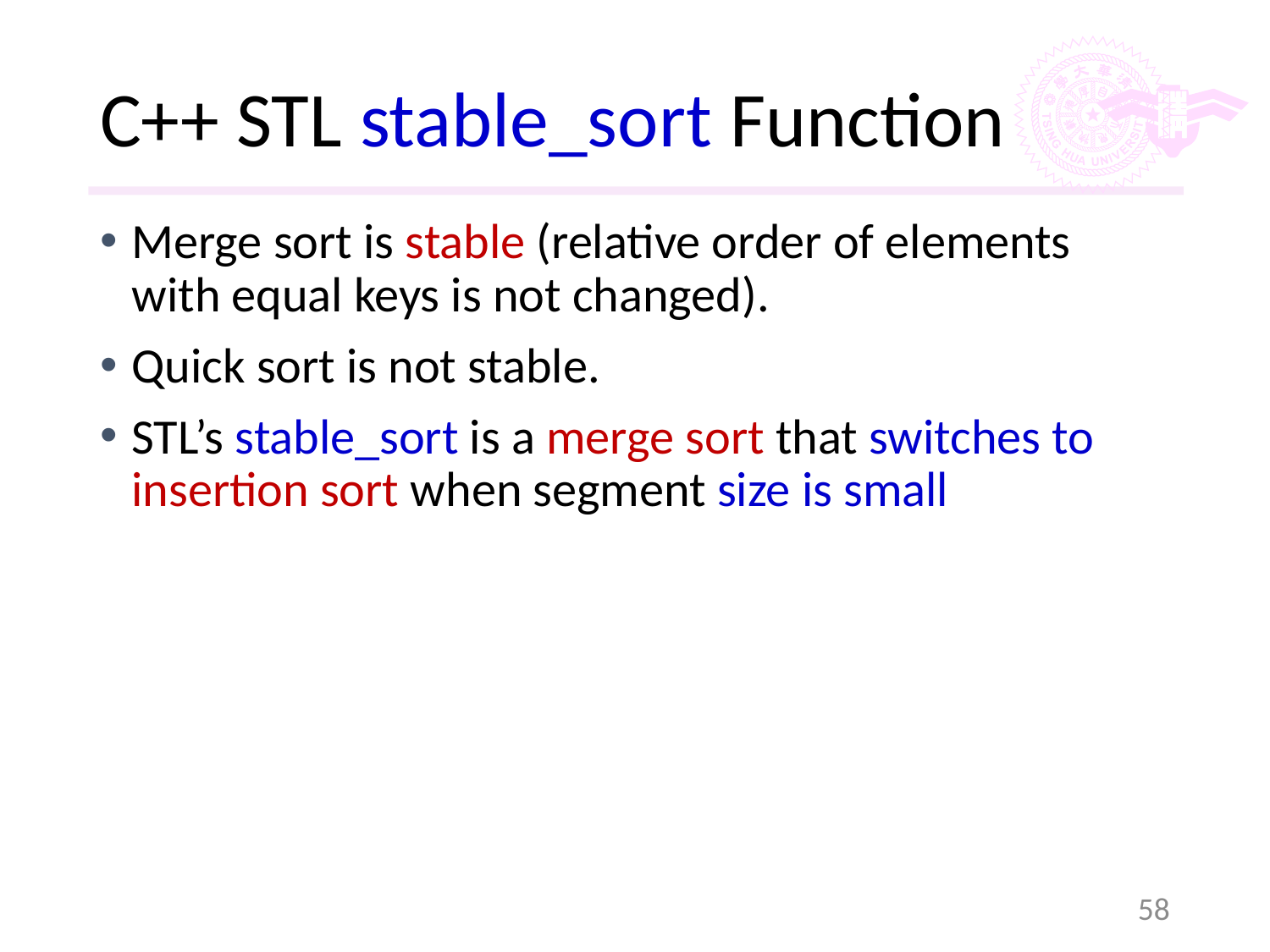

# C++ STL stable_sort Function
Merge sort is stable (relative order of elements with equal keys is not changed).
Quick sort is not stable.
STL’s stable_sort is a merge sort that switches to insertion sort when segment size is small
58